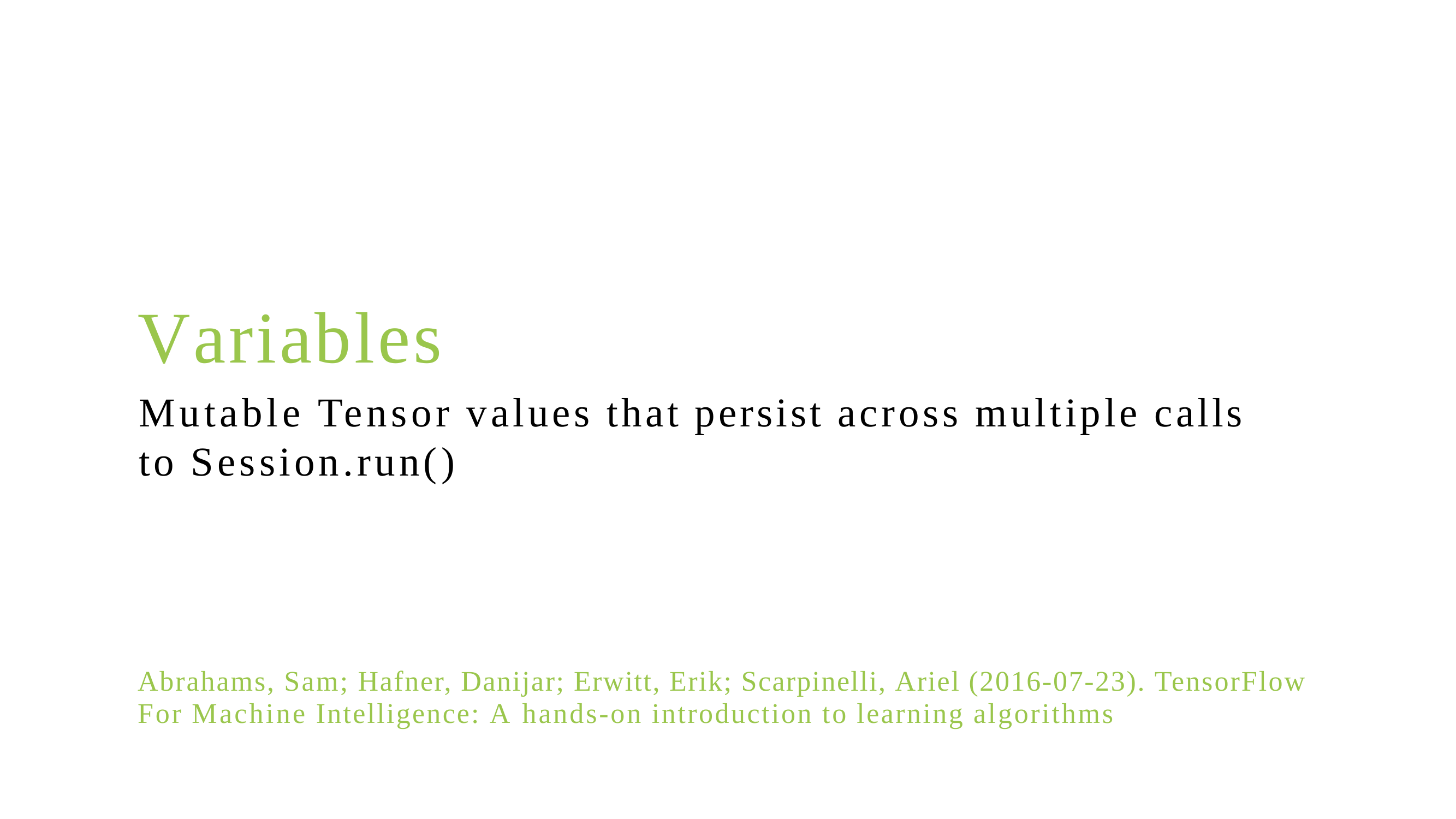

Variables

Mutable Tensor values that persist across multiple calls
to Session.run()

Abrahams, Sam; Hafner, Danijar; Erwitt, Erik; Scarpinelli, Ariel (2016-07-23). TensorFlow For Machine Intelligence: A hands-on introduction to learning algorithms